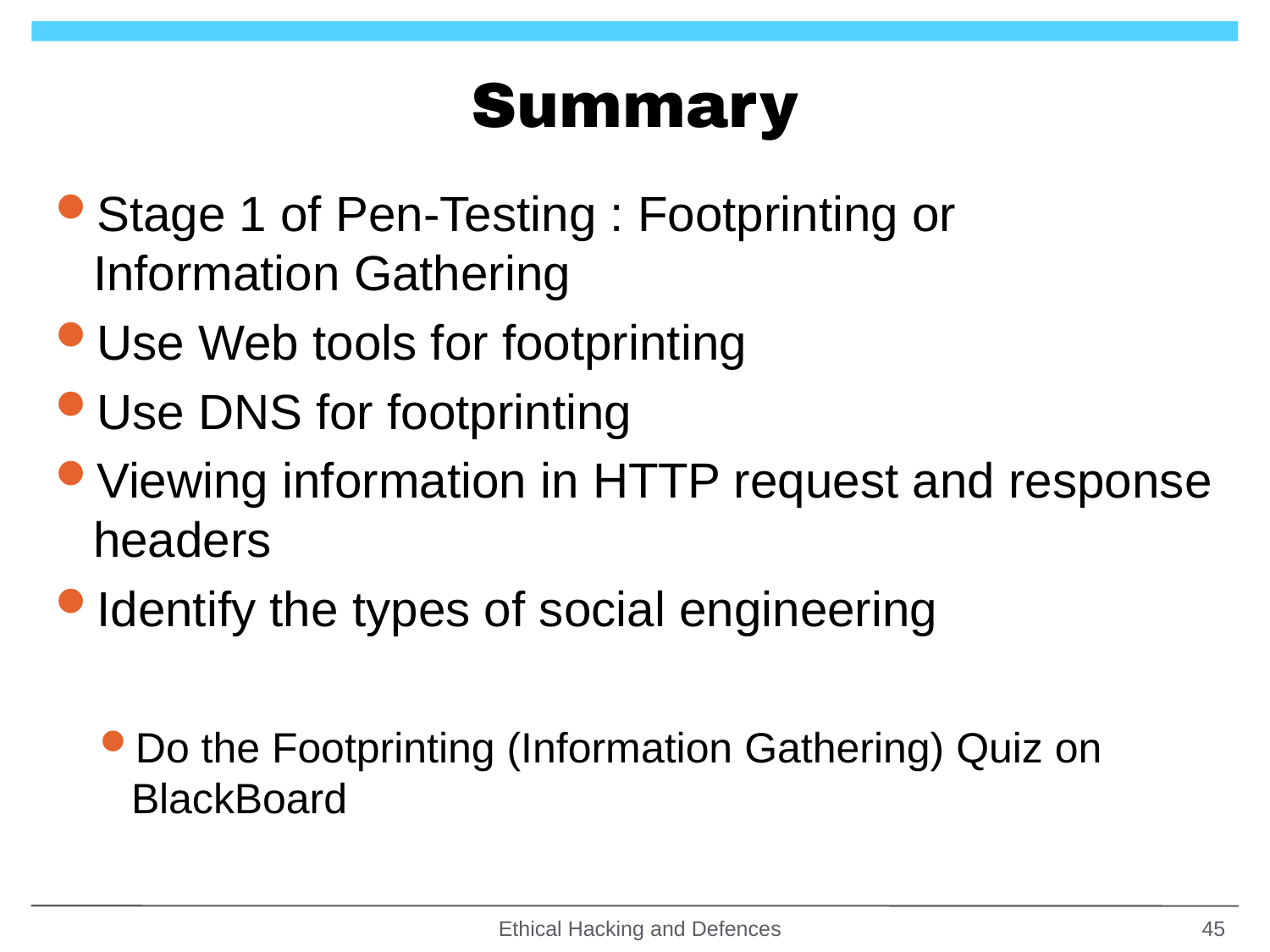

# Summary
Stage 1 of Pen-Testing : Footprinting or Information Gathering
Use Web tools for footprinting
Use DNS for footprinting
Viewing information in HTTP request and response headers
Identify the types of social engineering

Do the Footprinting (Information Gathering) Quiz on BlackBoard

Ethical Hacking and Defences
45